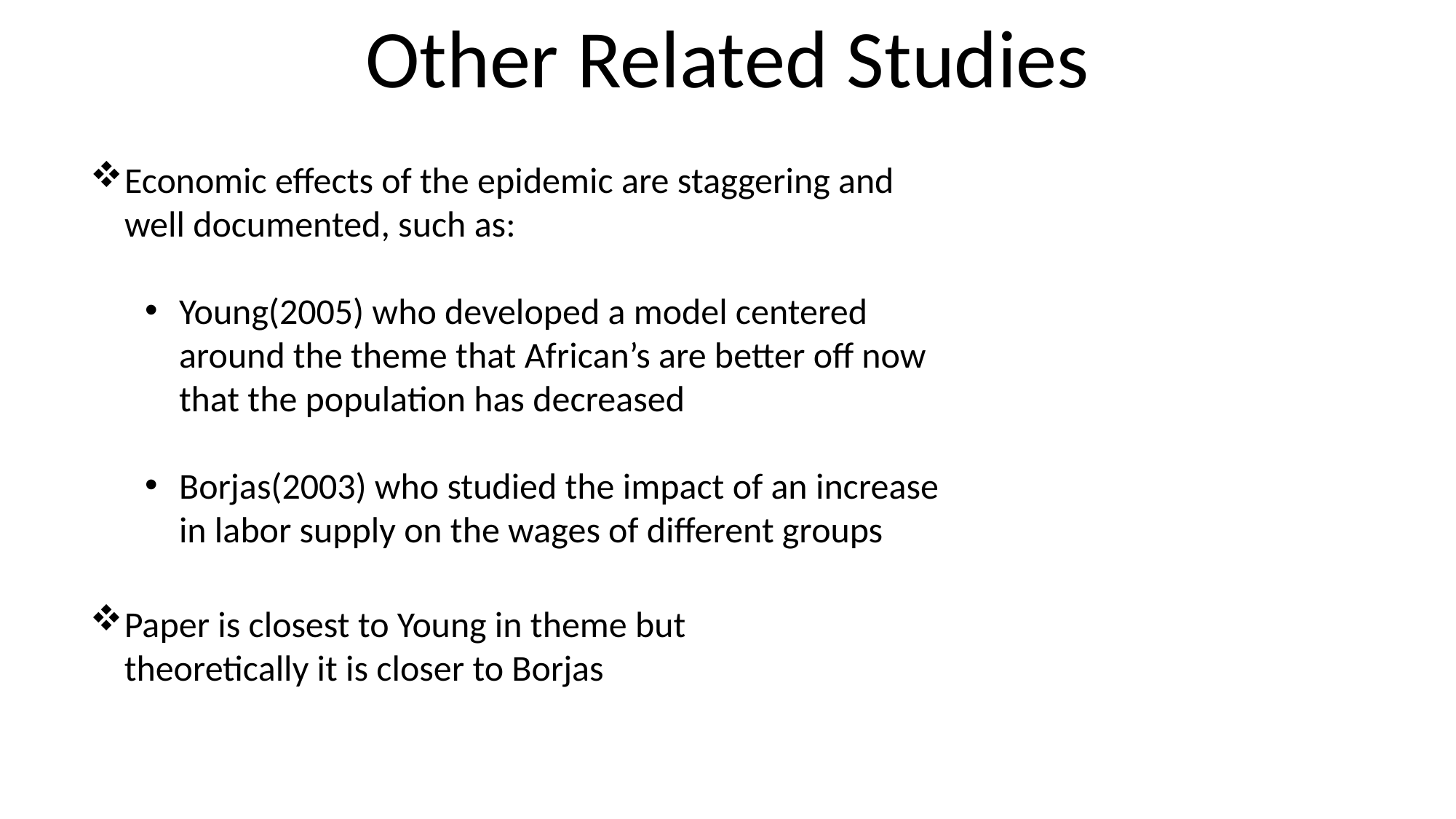

Other Related Studies
Economic effects of the epidemic are staggering and well documented, such as:

Young(2005) who developed a model centered around the theme that African’s are better off now that the population has decreased

Borjas(2003) who studied the impact of an increase in labor supply on the wages of different groups

Paper is closest to Young in theme but theoretically it is closer to Borjas